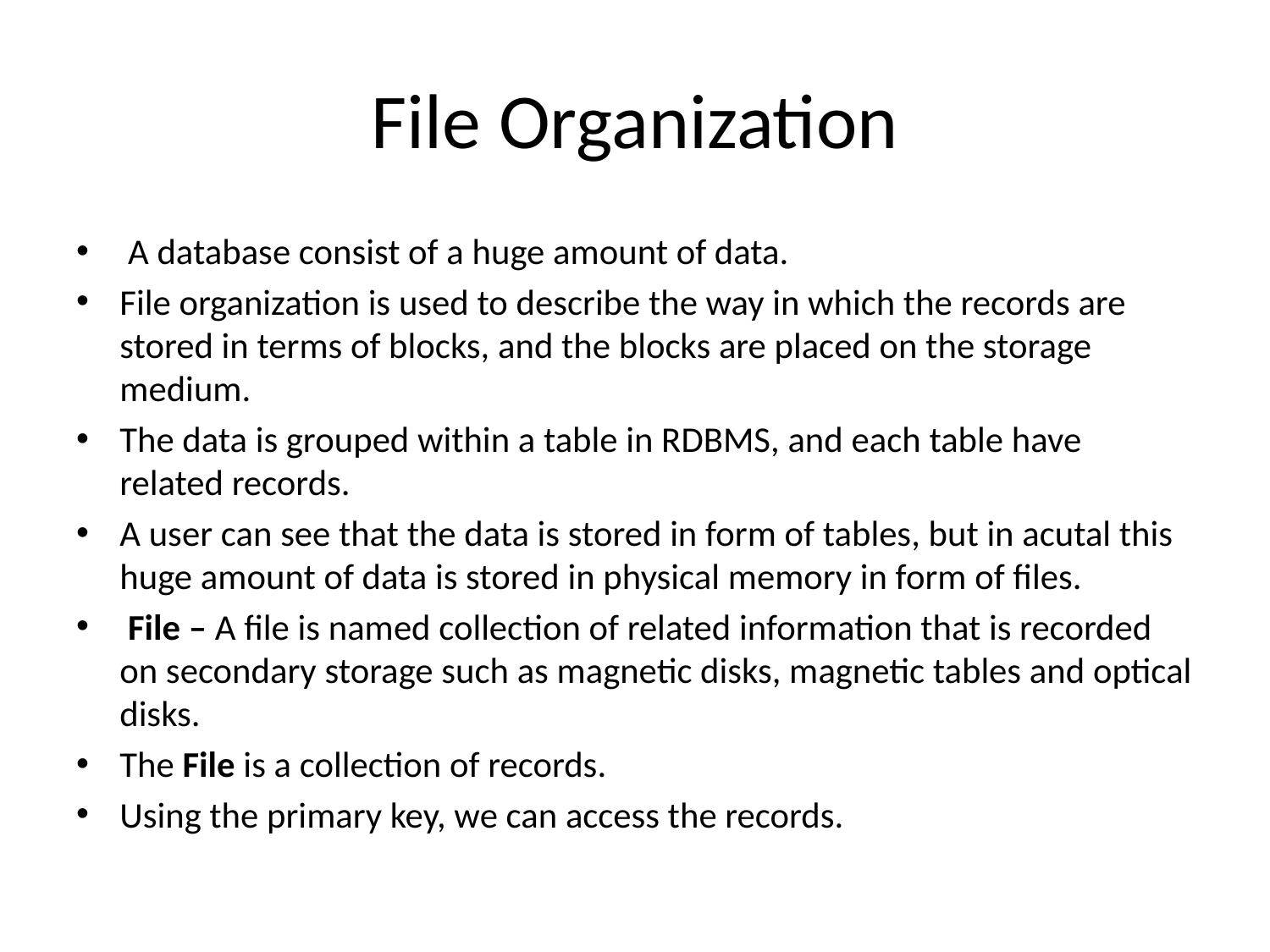

# File Organization
 A database consist of a huge amount of data.
File organization is used to describe the way in which the records are stored in terms of blocks, and the blocks are placed on the storage medium.
The data is grouped within a table in RDBMS, and each table have related records.
A user can see that the data is stored in form of tables, but in acutal this huge amount of data is stored in physical memory in form of files.
 File – A file is named collection of related information that is recorded on secondary storage such as magnetic disks, magnetic tables and optical disks.
The File is a collection of records.
Using the primary key, we can access the records.